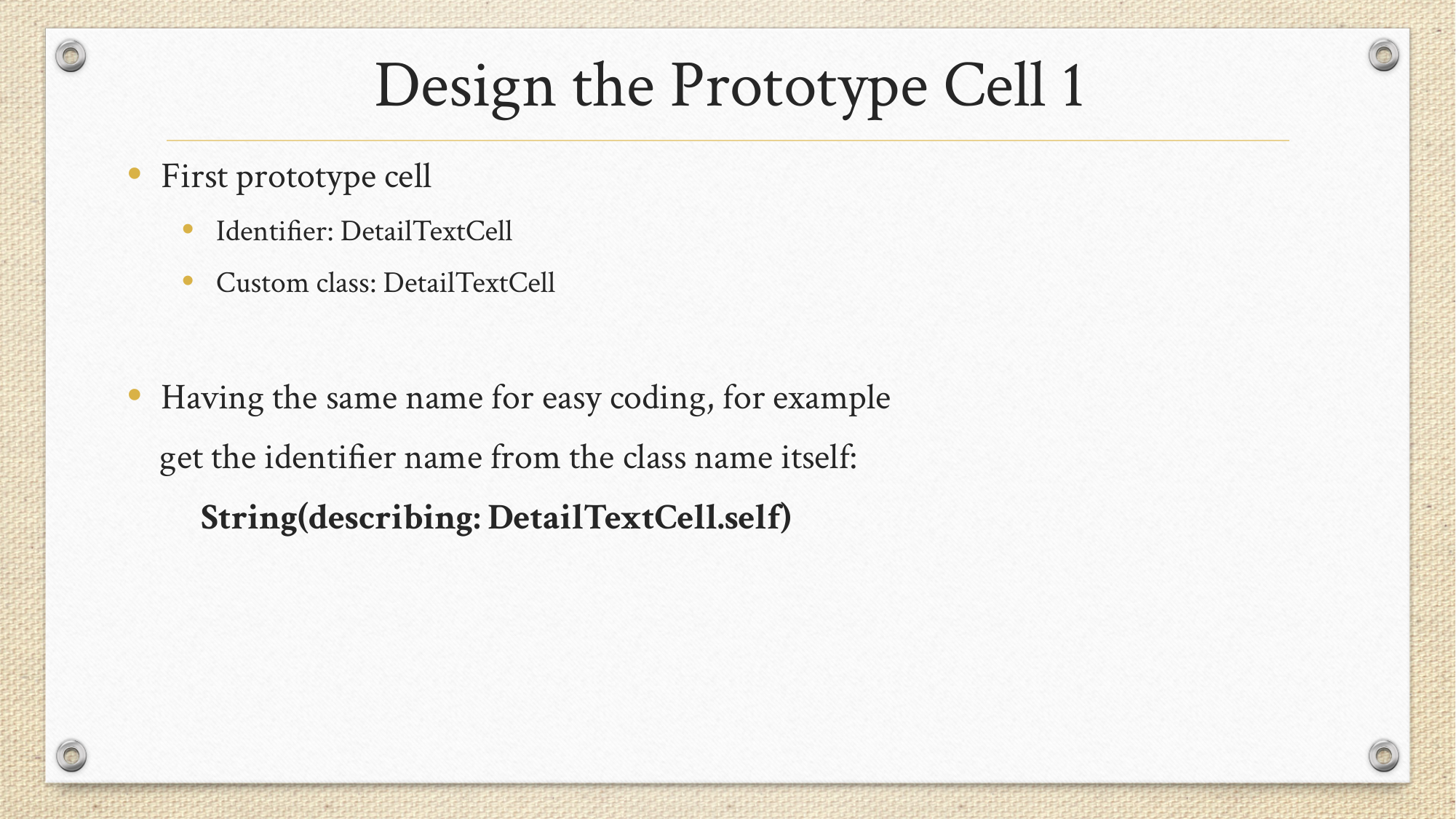

# Design the Prototype Cell 1
First prototype cell
Identifier: DetailTextCell
Custom class: DetailTextCell

Having the same name for easy coding, for example
    get the identifier name from the class name itself:
         String(describing: DetailTextCell.self)